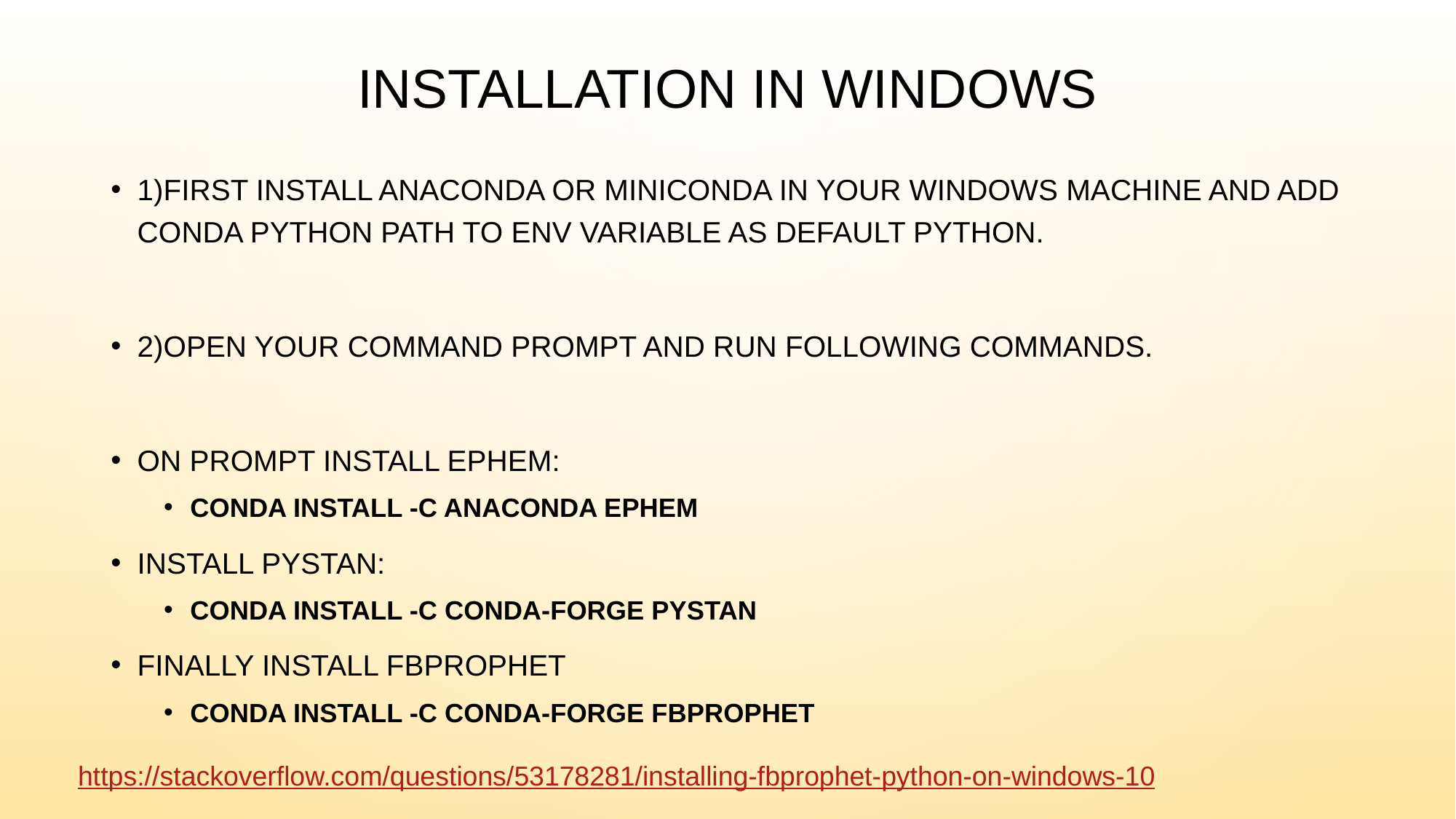

# Installation in Windows
1)First install Anaconda or miniconda in your Windows machine and add conda python path to env variable as default python.

2)Open your command prompt and run following commands.

On Prompt install Ephem:
conda install -c anaconda ephem
Install Pystan:
conda install -c conda-forge pystan
Finally install Fbprophet
conda install -c conda-forge fbprophet
https://stackoverflow.com/questions/53178281/installing-fbprophet-python-on-windows-10